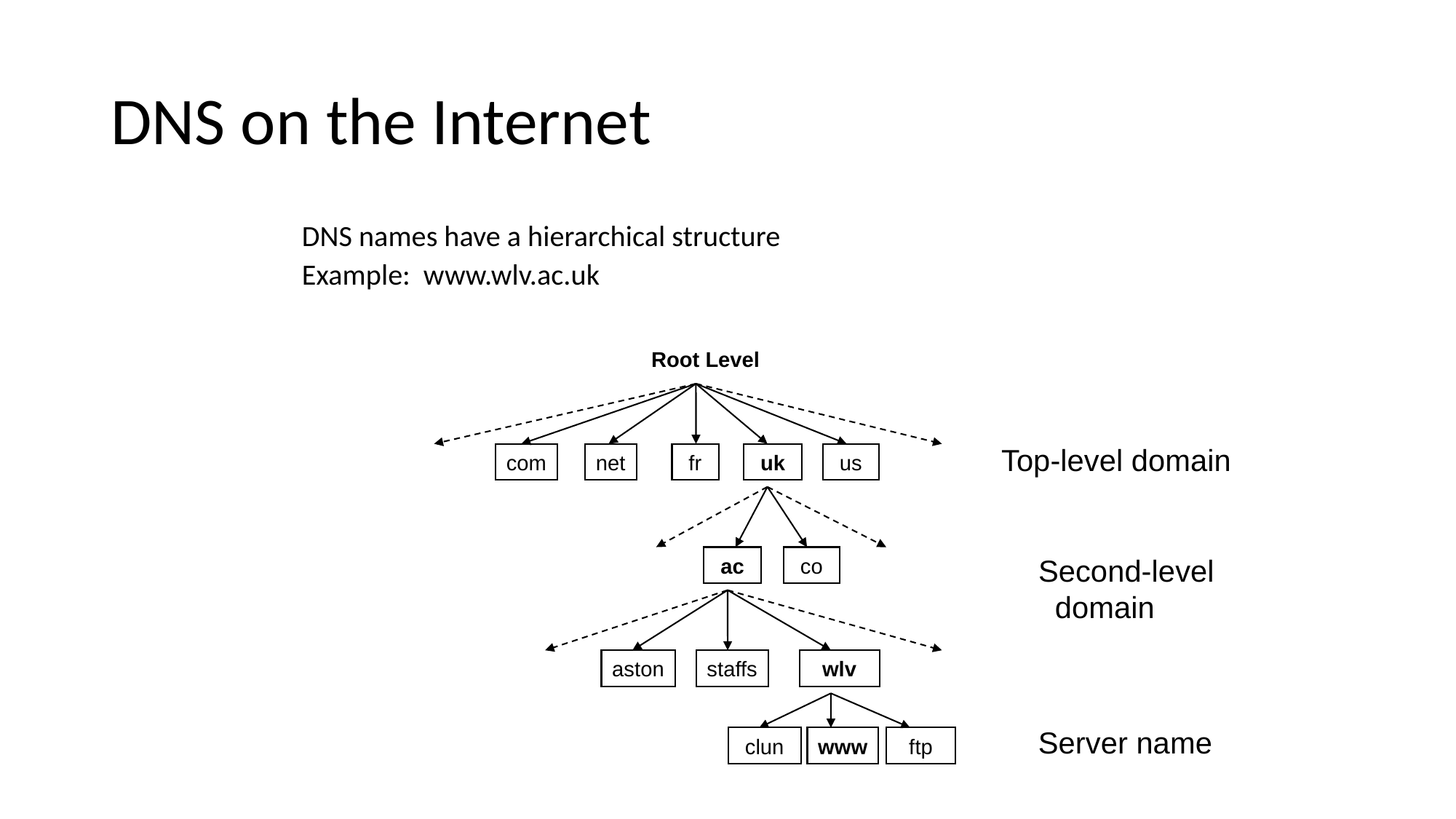

# DNS on the Internet
DNS names have a hierarchical structure
Example:  www.wlv.ac.uk
Root Level

Top-level domain
com
net
 fr
 uk
 us

Second-level
  domain
 ac
 co

aston
  wlv
staffs

Server name
 clun
www
  ftp